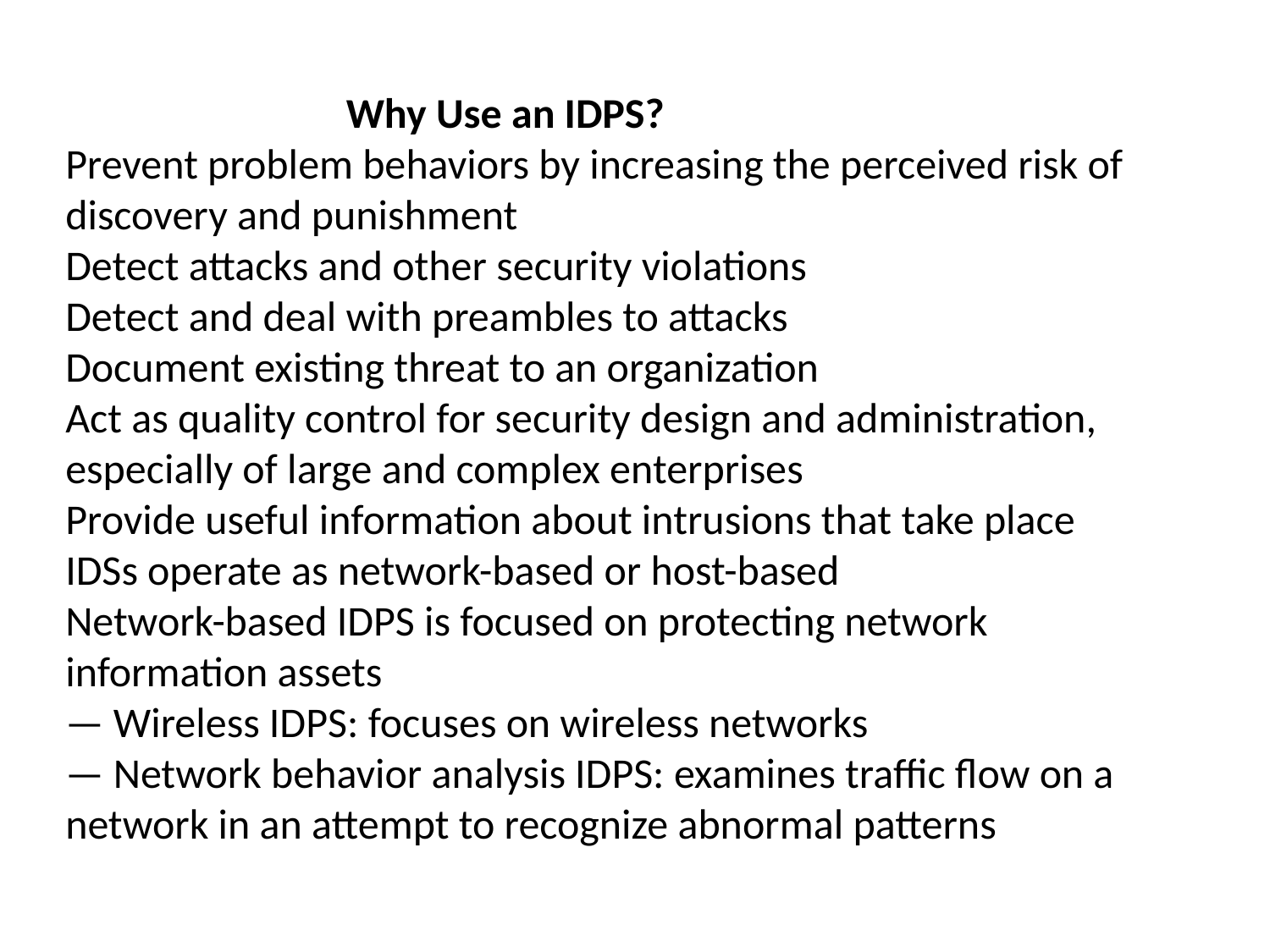

Why Use an IDPS?
Prevent problem behaviors by increasing the perceived risk of discovery and punishment
Detect attacks and other security violations
Detect and deal with preambles to attacks
Document existing threat to an organization
Act as quality control for security design and administration, especially of large and complex enterprises
Provide useful information about intrusions that take place
IDSs operate as network-based or host-based
Network-based IDPS is focused on protecting network information assets
— Wireless IDPS: focuses on wireless networks
— Network behavior analysis IDPS: examines traffic flow on a network in an attempt to recognize abnormal patterns